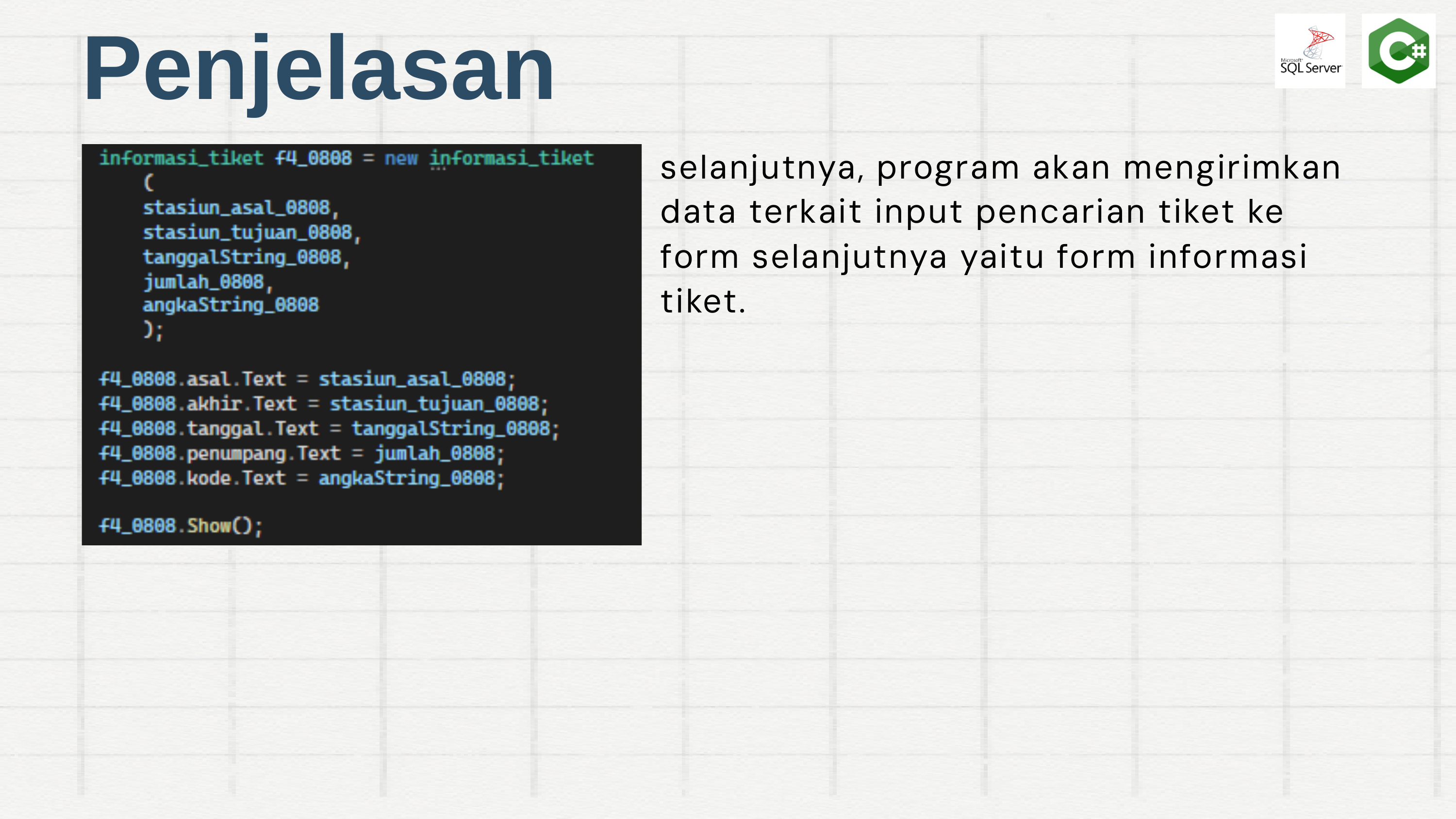

Penjelasan
selanjutnya, program akan mengirimkan data terkait input pencarian tiket ke form selanjutnya yaitu form informasi tiket.